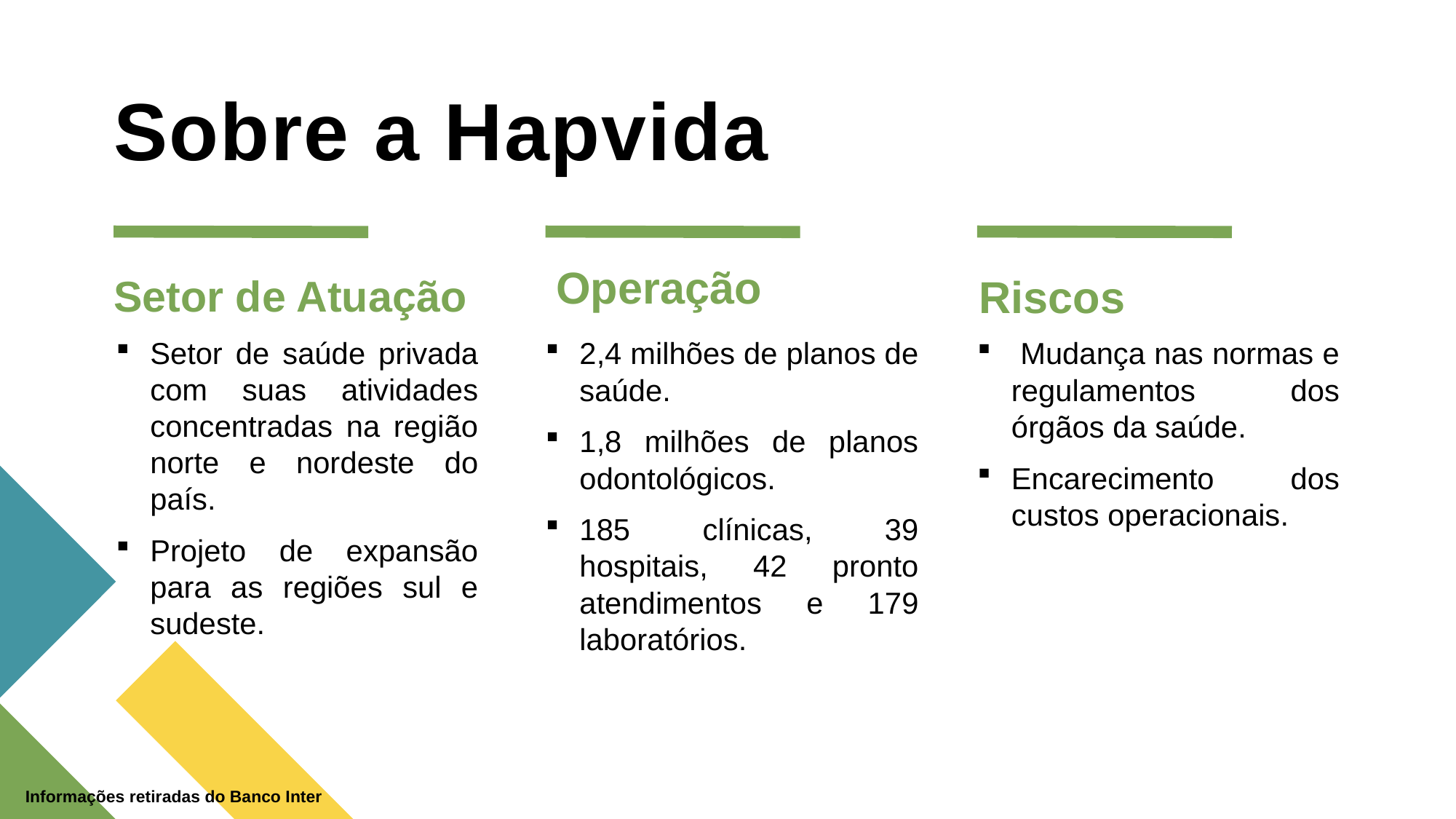

# Sobre a Hapvida
Operação

Setor de Atuação

Riscos
Setor de saúde privada com suas atividades concentradas na região norte e nordeste do país.
Projeto de expansão para as regiões sul e sudeste.

2,4 milhões de planos de saúde.
1,8 milhões de planos odontológicos.
185 clínicas, 39 hospitais, 42 pronto atendimentos e 179 laboratórios.

 Mudança nas normas e regulamentos dos órgãos da saúde.
Encarecimento dos custos operacionais.

Informações retiradas do Banco Inter